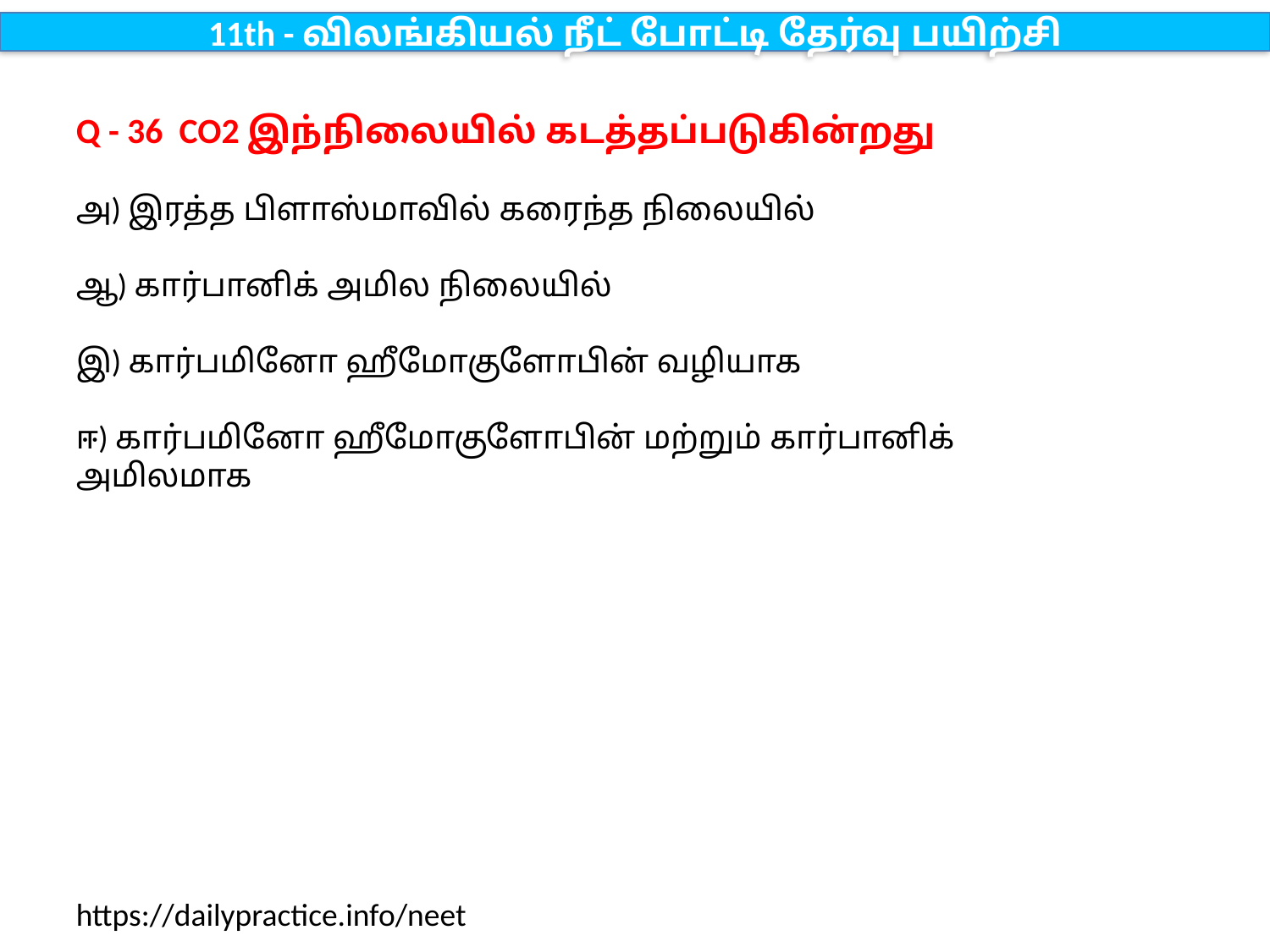

11th - விலங்கியல் நீட் போட்டி தேர்வு பயிற்சி

Q - 36  CO2 இந்நிலையில் கடத்தப்படுகின்றது

அ) இரத்த பிளாஸ்மாவில் கரைந்த நிலையில்

ஆ) கார்பானிக் அமில நிலையில்

இ) கார்பமினோ ஹீமோகுளோபின் வழியாக

ஈ) கார்பமினோ ஹீமோகுளோபின் மற்றும் கார்பானிக் அமிலமாக
https://dailypractice.info/neet